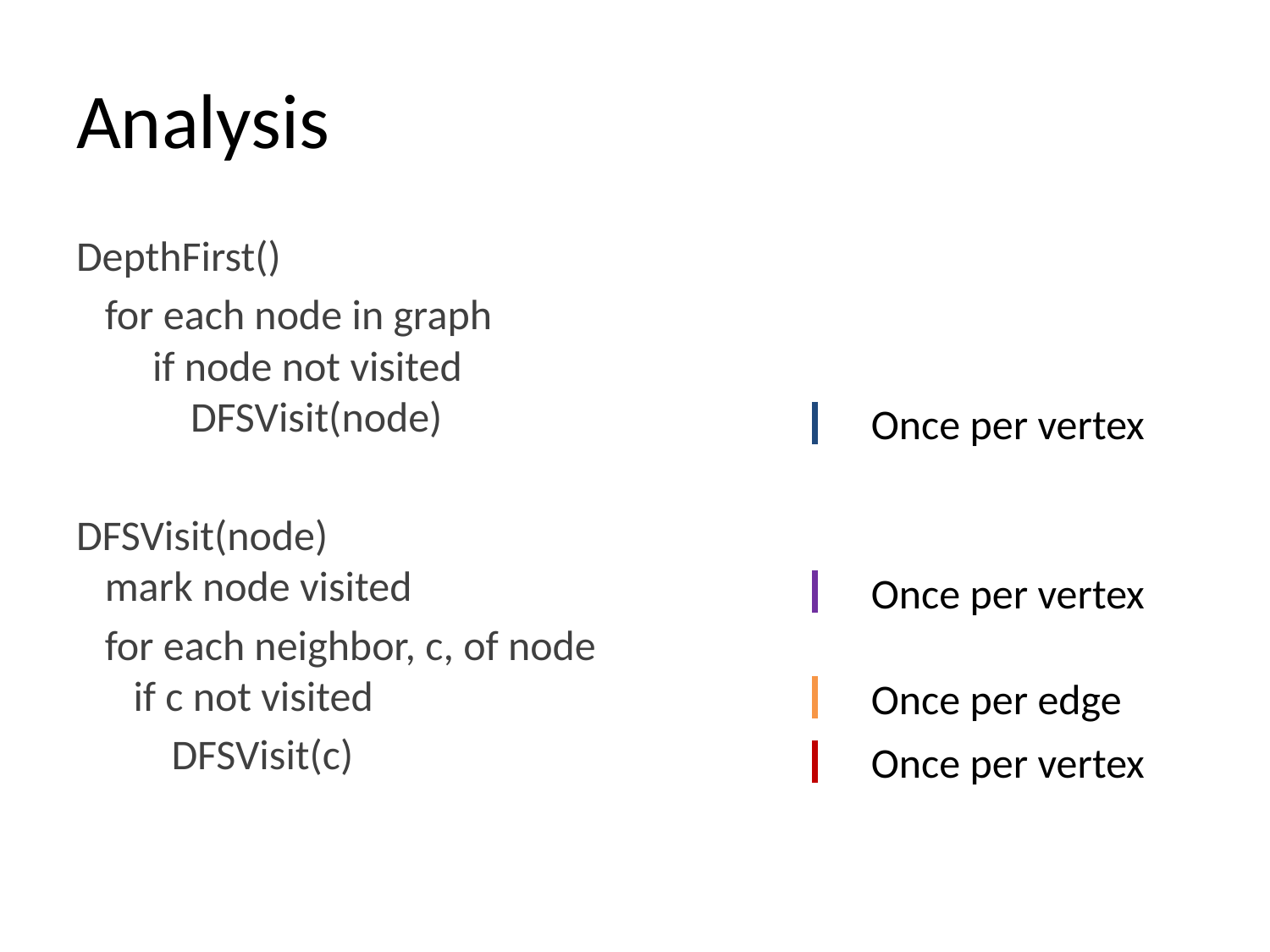

# Analysis
DepthFirst()
   for each node in graph
        if node not visited
            DFSVisit(node)

DFSVisit(node)
   mark node visited
   for each neighbor, c, of node
      if c not visited
          DFSVisit(c)
Once per vertex
Once per vertex
Once per edge
Once per vertex